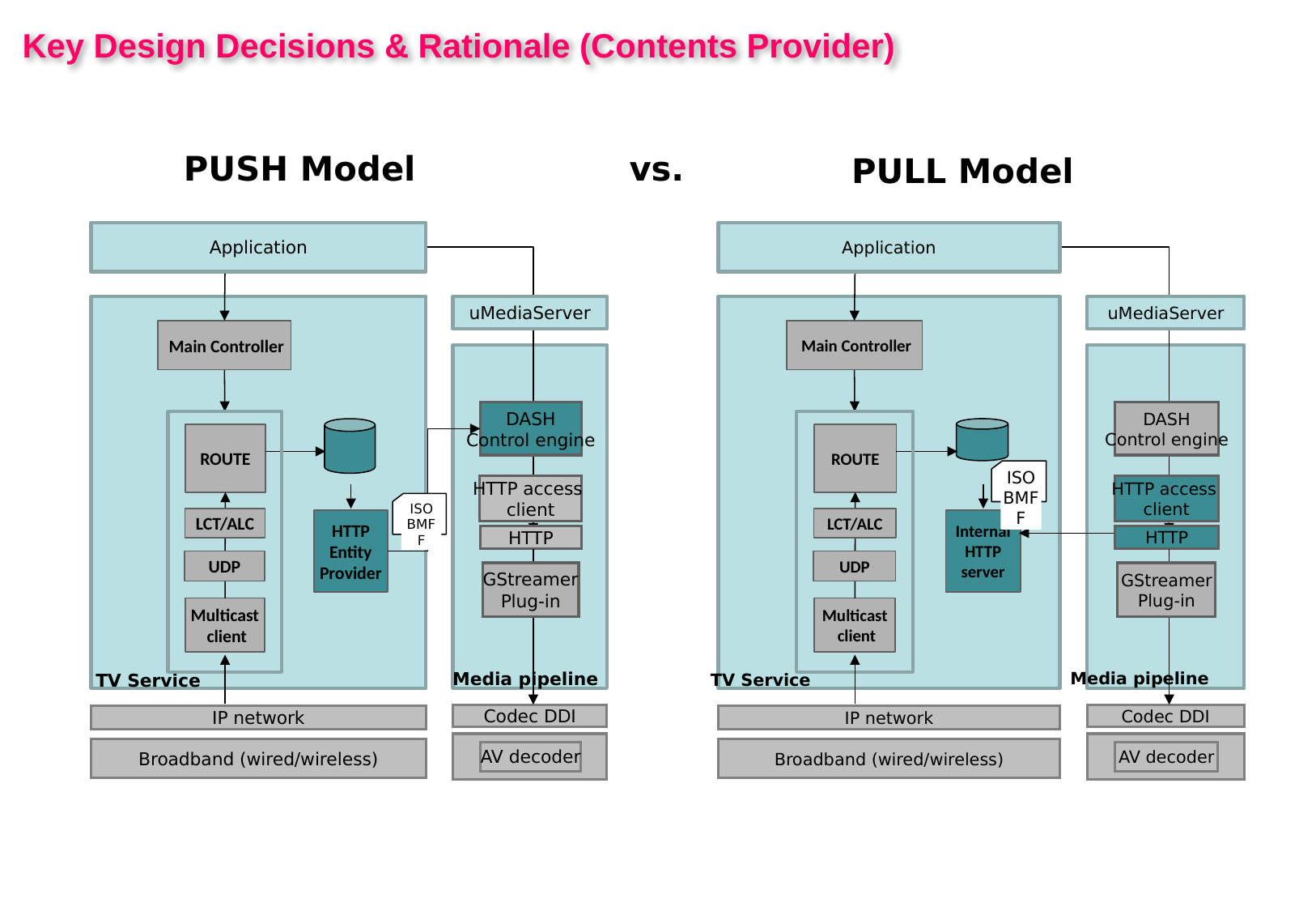

Key Design Decisions & Rationale (Contents Provider)
PUSH Model
vs.
PULL Model
Application

uMediaServer
 Main Controller

DASH
Control engine

ROUTE
HTTP access
client

ISO
BMFF
LCT/ALC
HTTP
Entity
Provider
HTTP
UDP
GStreamer
Plug-in
Multicast
 client
Media pipeline
TV Service
Codec DDI
IP network

Broadband (wired/wireless)
AV decoder
Application

uMediaServer
 Main Controller

DASH
Control engine

ROUTE

ISO
BMFF
HTTP access
client
LCT/ALC
Internal
HTTP
server
HTTP
UDP
GStreamer
Plug-in
Multicast
 client
Media pipeline
TV Service
Codec DDI
IP network

Broadband (wired/wireless)
AV decoder